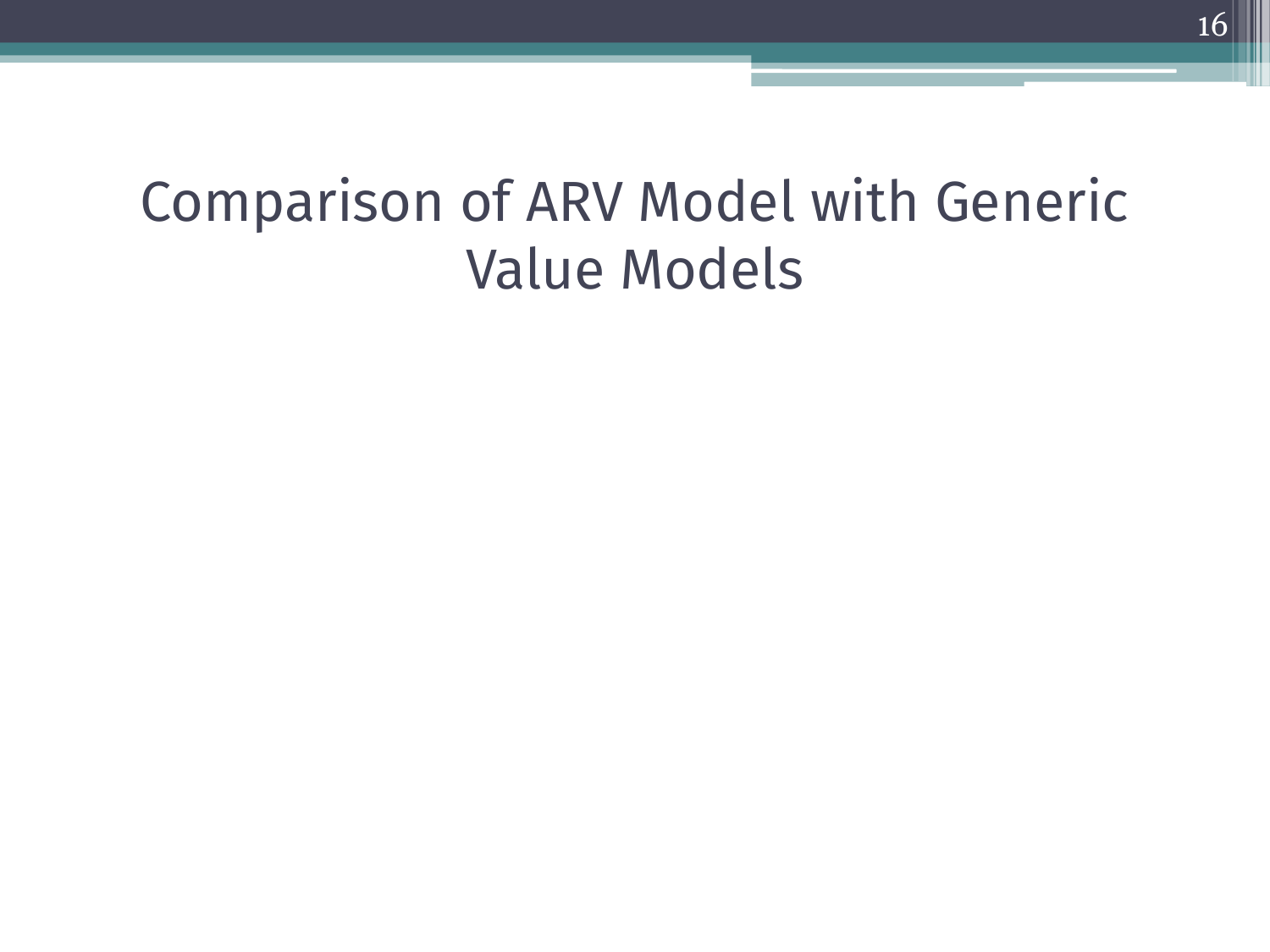

16
# Comparison of ARV Model with Generic Value Models